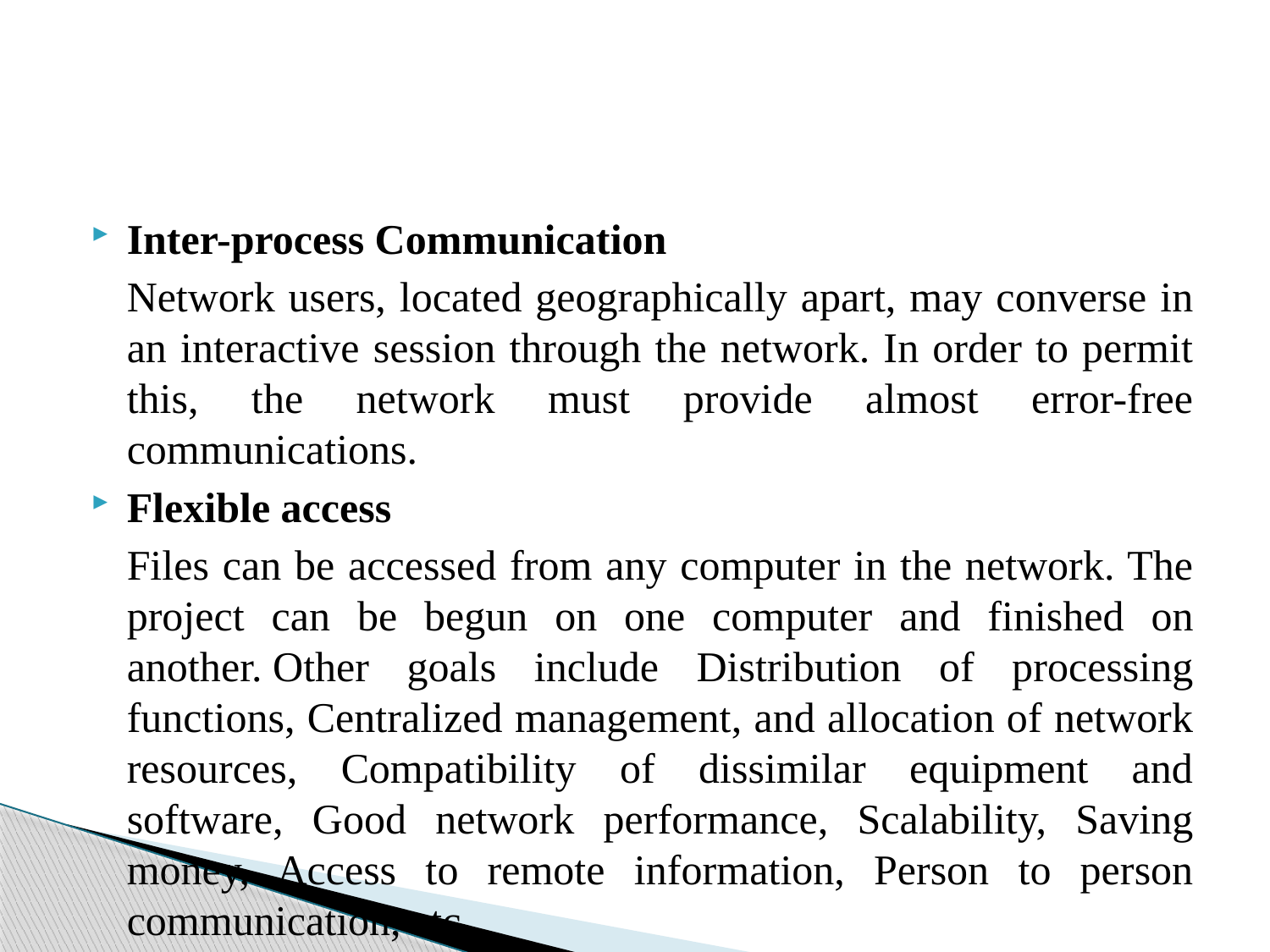

#
Inter-process Communication
	Network users, located geographically apart, may converse in an interactive session through the network. In order to permit this, the network must provide almost error-free communications.
Flexible access
	Files can be accessed from any computer in the network. The project can be begun on one computer and finished on another. Other goals include Distribution of processing functions, Centralized management, and allocation of network resources, Compatibility of dissimilar equipment and software, Good network performance, Scalability, Saving money, Access to remote information, Person to person communication, etc.